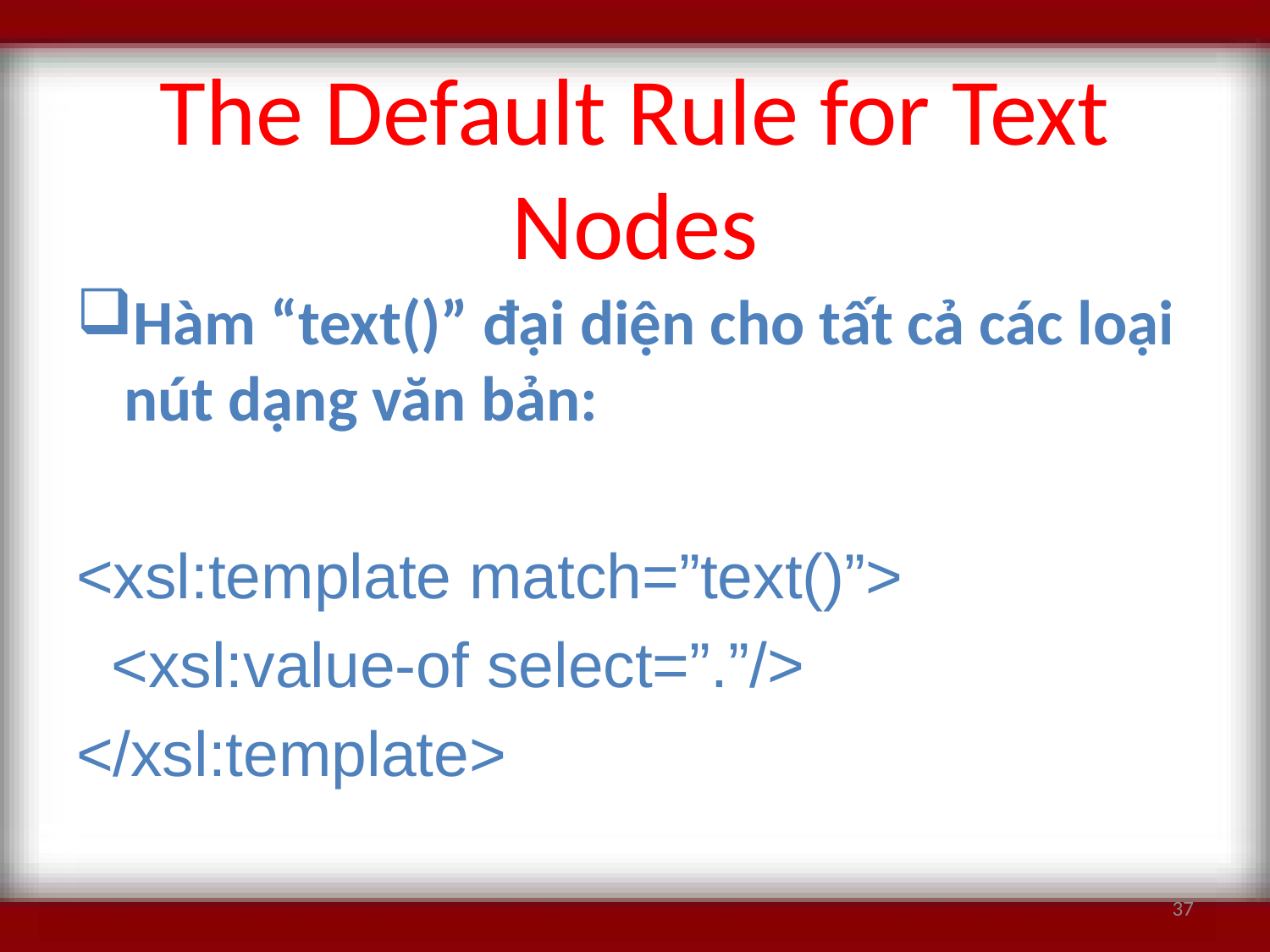

# The Default Rule for Text Nodes
Hàm “text()” đại diện cho tất cả các loại nút dạng văn bản:

<xsl:template match=”text()”>
  <xsl:value-of select=”.”/>
</xsl:template>
37